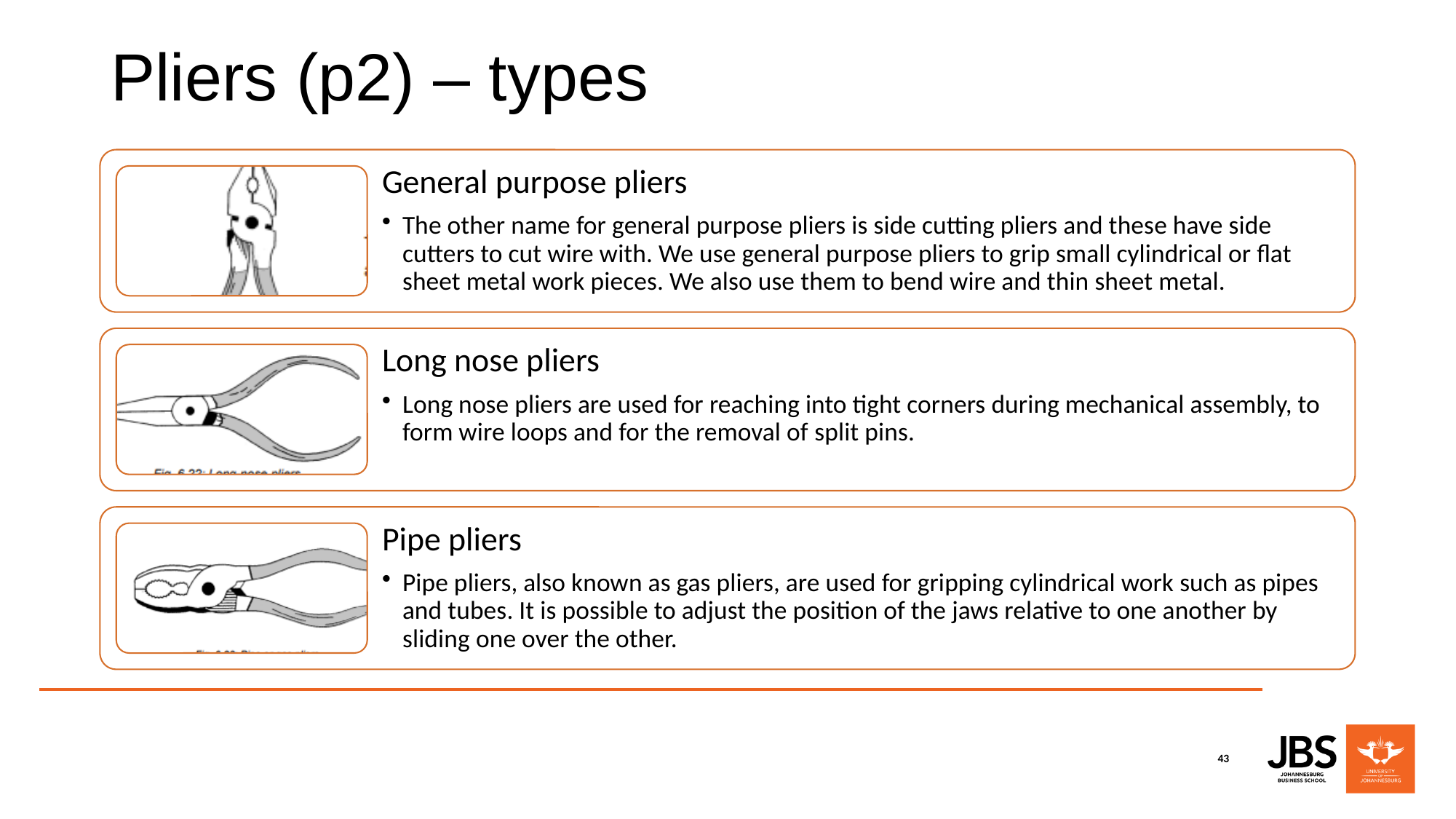

# Pliers (p2) – types
General purpose pliers
The other name for general purpose pliers is side cutting pliers and these have side cutters to cut wire with. We use general purpose pliers to grip small cylindrical or flat sheet metal work pieces. We also use them to bend wire and thin sheet metal.
Long nose pliers
Long nose pliers are used for reaching into tight corners during mechanical assembly, to form wire loops and for the removal of split pins.
Pipe pliers
Pipe pliers, also known as gas pliers, are used for gripping cylindrical work such as pipes and tubes. It is possible to adjust the position of the jaws relative to one another by sliding one over the other.